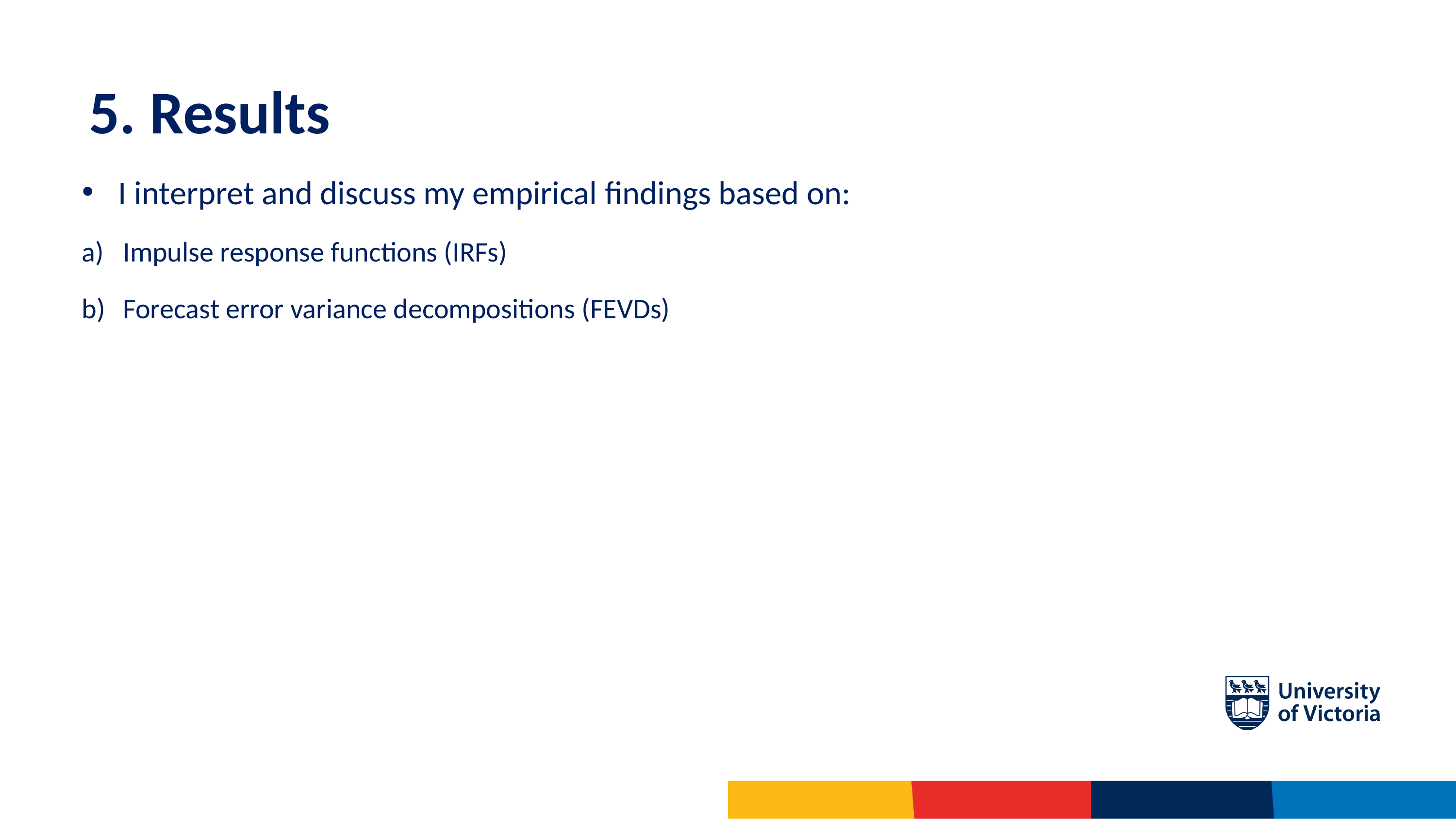

# 5. Results
I interpret and discuss my empirical findings based on:
Impulse response functions (IRFs)
Forecast error variance decompositions (FEVDs)